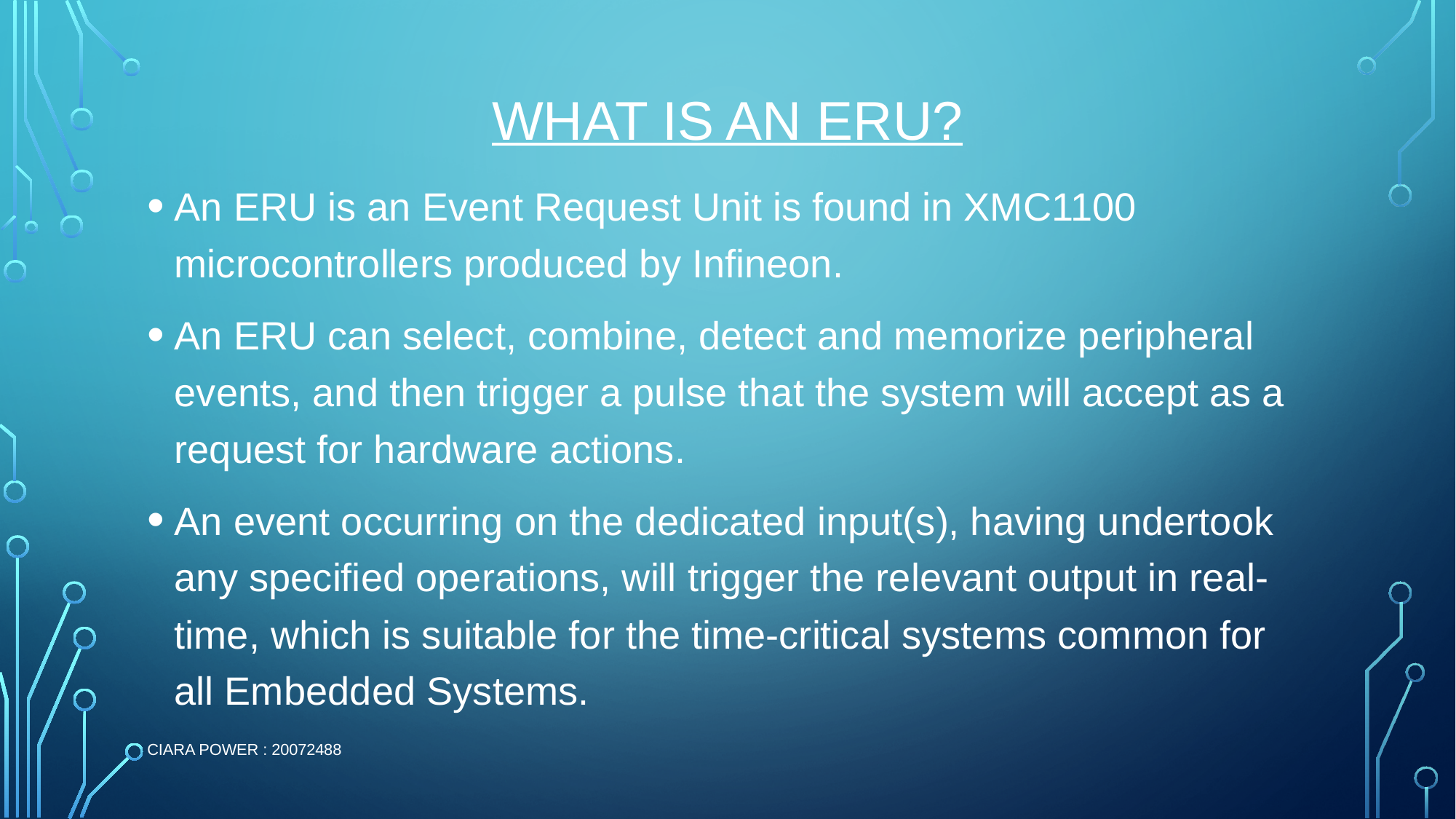

# What is an eru?
An ERU is an Event Request Unit is found in XMC1100 microcontrollers produced by Infineon.
An ERU can select, combine, detect and memorize peripheral events, and then trigger a pulse that the system will accept as a request for hardware actions.
An event occurring on the dedicated input(s), having undertook any specified operations, will trigger the relevant output in real-time, which is suitable for the time-critical systems common for all Embedded Systems.
Ciara Power : 20072488